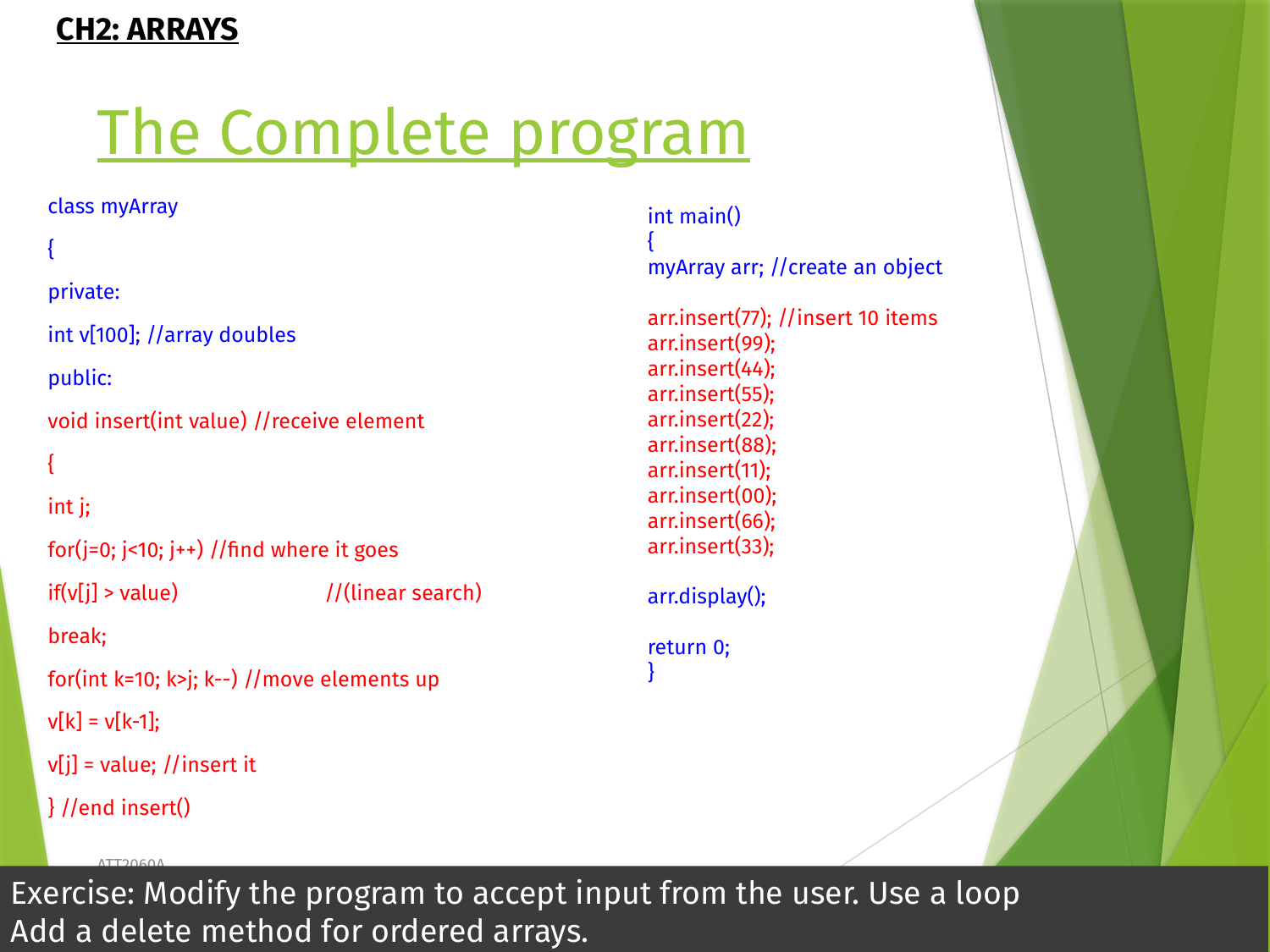

# The Complete program

int main()
{
myArray arr; //create an object

arr.insert(77); //insert 10 items
arr.insert(99);
arr.insert(44);
arr.insert(55);
arr.insert(22);
arr.insert(88);
arr.insert(11);
arr.insert(00);
arr.insert(66);
arr.insert(33);

arr.display();

return 0;
}
class myArray
{
private:
int v[100]; //array doubles
public:
void insert(int value) //receive element
{
int j;
for(j=0; j<10; j++) //find where it goes
if(v[j] > value) 	    //(linear search)
break;
for(int k=10; k>j; k--) //move elements up
v[k] = v[k-1];
v[j] = value; //insert it
} //end insert()

void display()
{for(int j=0; j<10; j++) //display items
cout << v[j] << " ";
cout << endl;
}
};

ATT2060A
Exercise: Modify the program to accept input from the user. Use a loop
Add a delete method for ordered arrays.